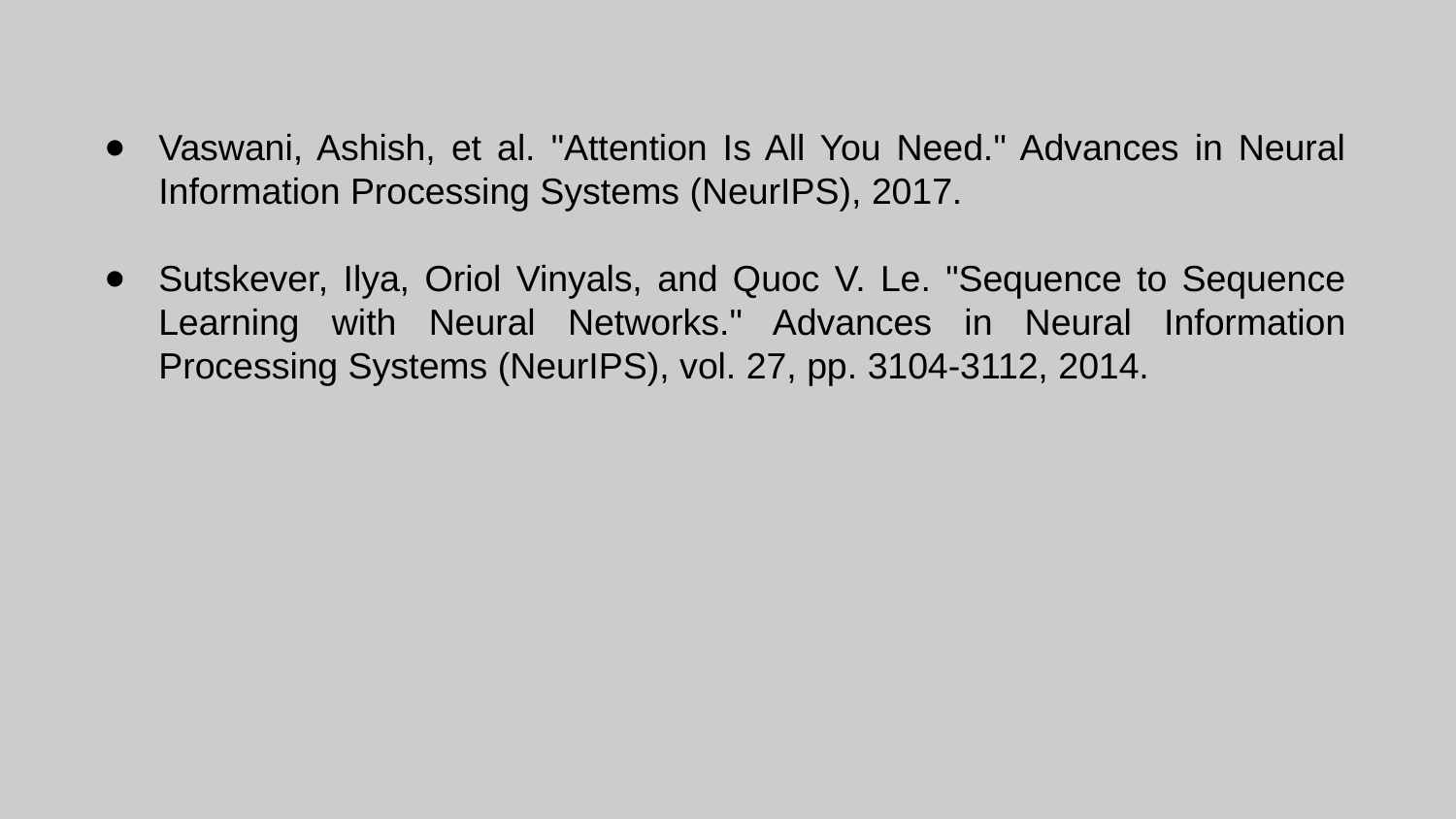

Vaswani, Ashish, et al. "Attention Is All You Need." Advances in Neural Information Processing Systems (NeurIPS), 2017.

Sutskever, Ilya, Oriol Vinyals, and Quoc V. Le. "Sequence to Sequence Learning with Neural Networks." Advances in Neural Information Processing Systems (NeurIPS), vol. 27, pp. 3104-3112, 2014.